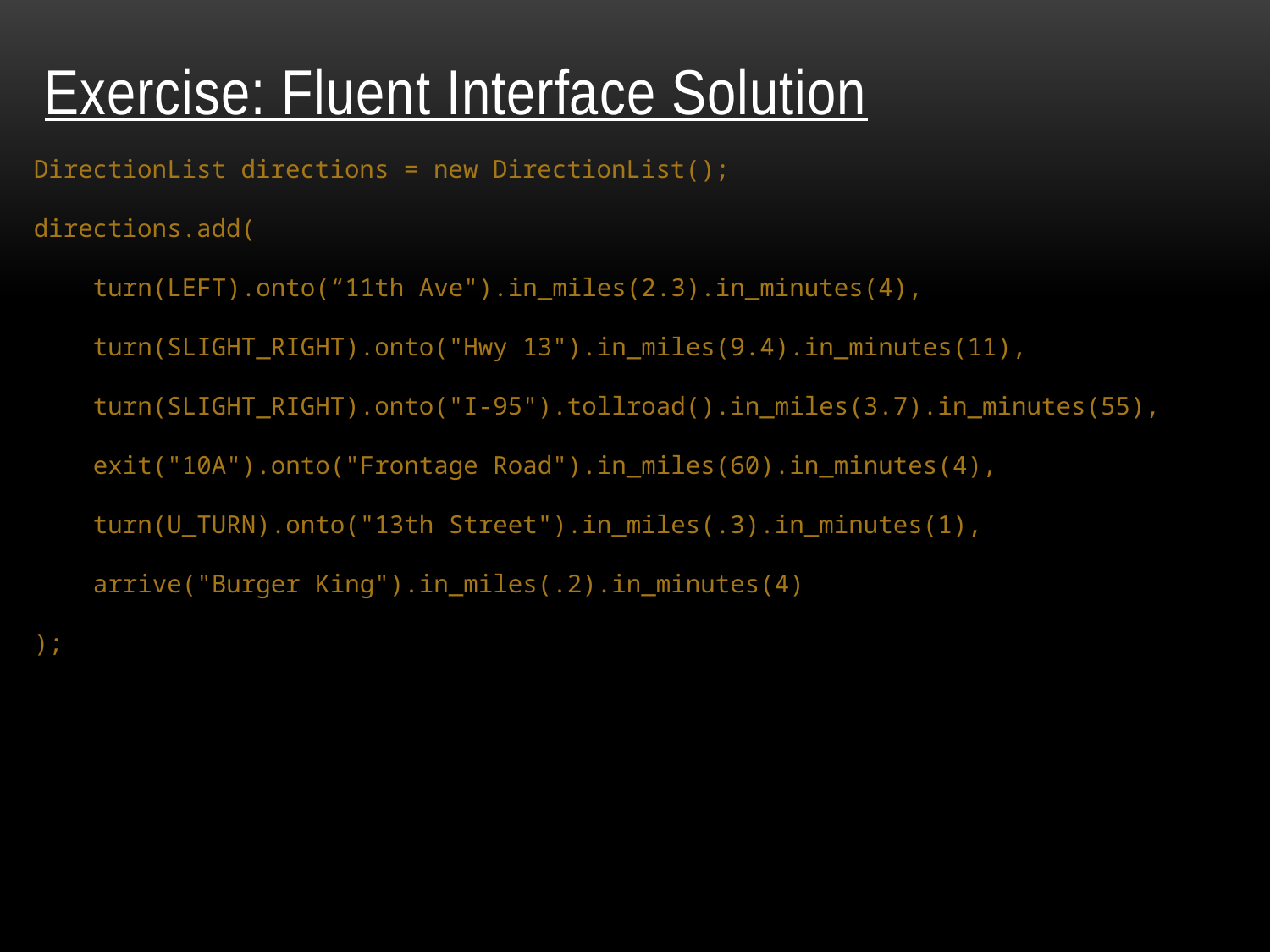

# Exercise: Fluent Interface Solution
DirectionList directions = new DirectionList();

directions.add(

    turn(LEFT).onto(“11th Ave").in_miles(2.3).in_minutes(4),

    turn(SLIGHT_RIGHT).onto("Hwy 13").in_miles(9.4).in_minutes(11),

    turn(SLIGHT_RIGHT).onto("I-95").tollroad().in_miles(3.7).in_minutes(55),

    exit("10A").onto("Frontage Road").in_miles(60).in_minutes(4),

    turn(U_TURN).onto("13th Street").in_miles(.3).in_minutes(1),

    arrive("Burger King").in_miles(.2).in_minutes(4)

);